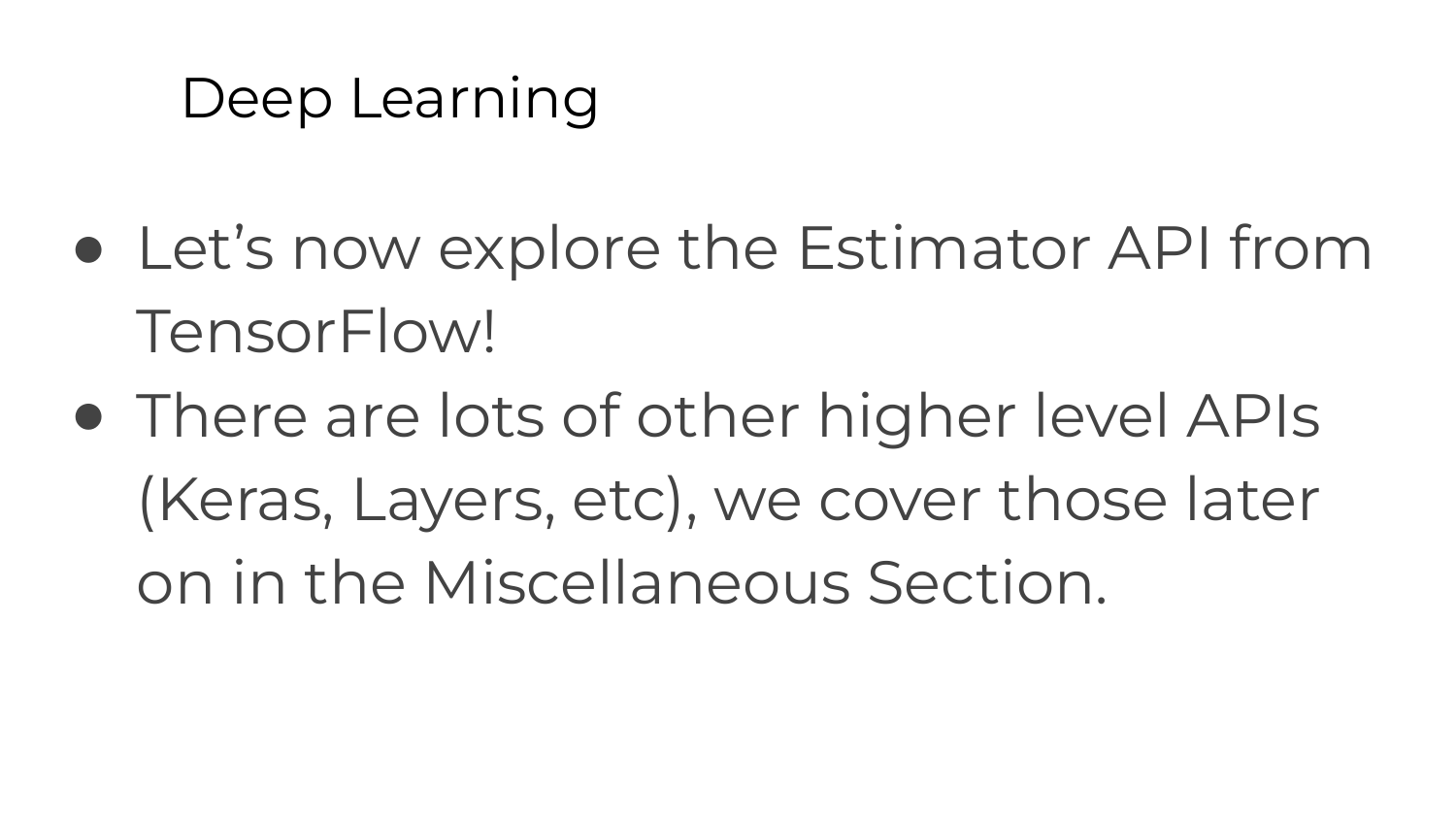

Deep Learning
Let’s now explore the Estimator API from TensorFlow!
There are lots of other higher level APIs (Keras, Layers, etc), we cover those later on in the Miscellaneous Section.